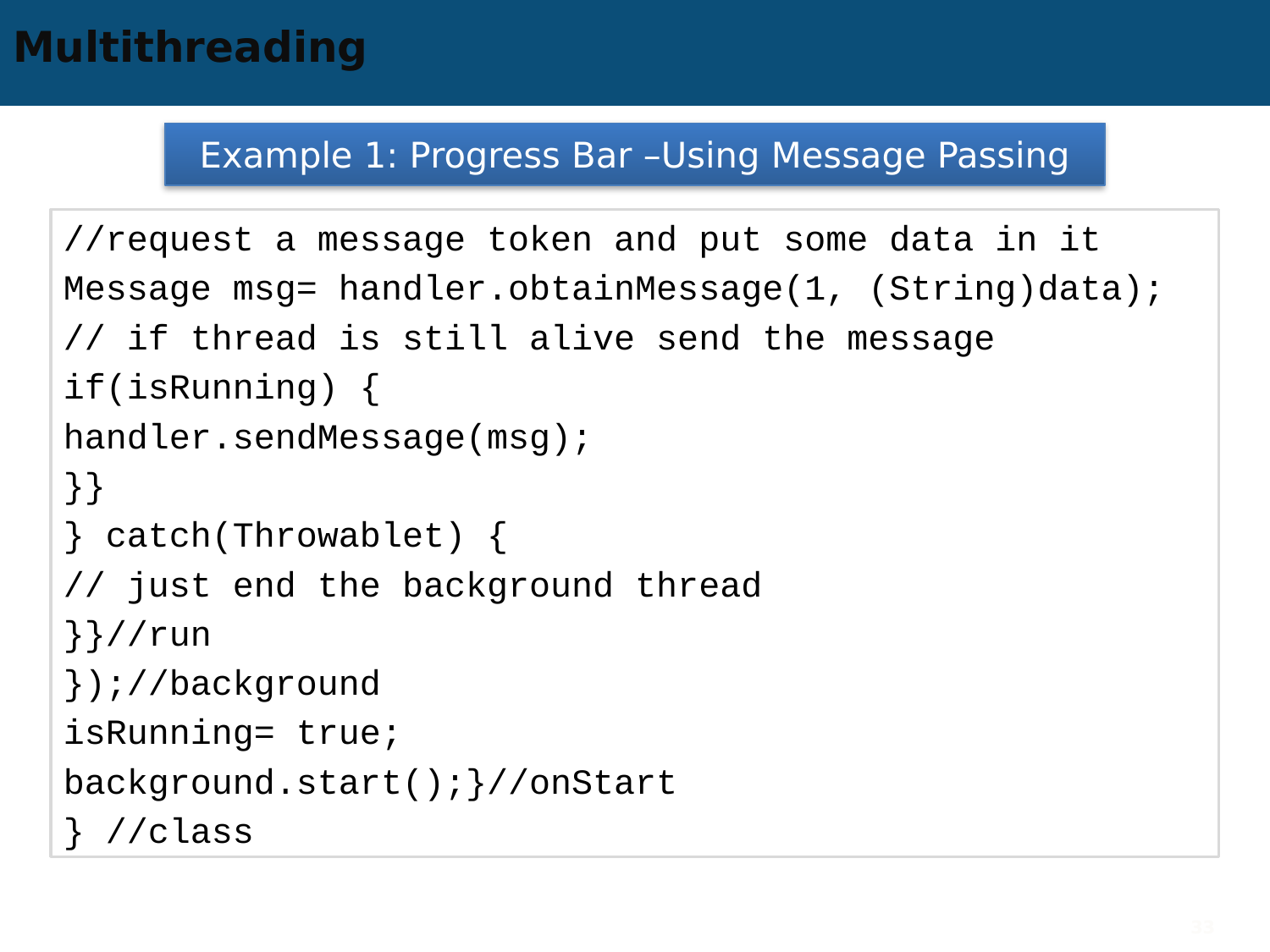

# Multithreading
Example 1: Progress Bar –Using Message Passing
//request a message token and put some data in it
Message msg= handler.obtainMessage(1, (String)data);
// if thread is still alive send the message
if(isRunning) {
handler.sendMessage(msg);
}}
} catch(Throwablet) {
// just end the background thread
}}//run
});//background
isRunning= true;
background.start();}//onStart
} //class